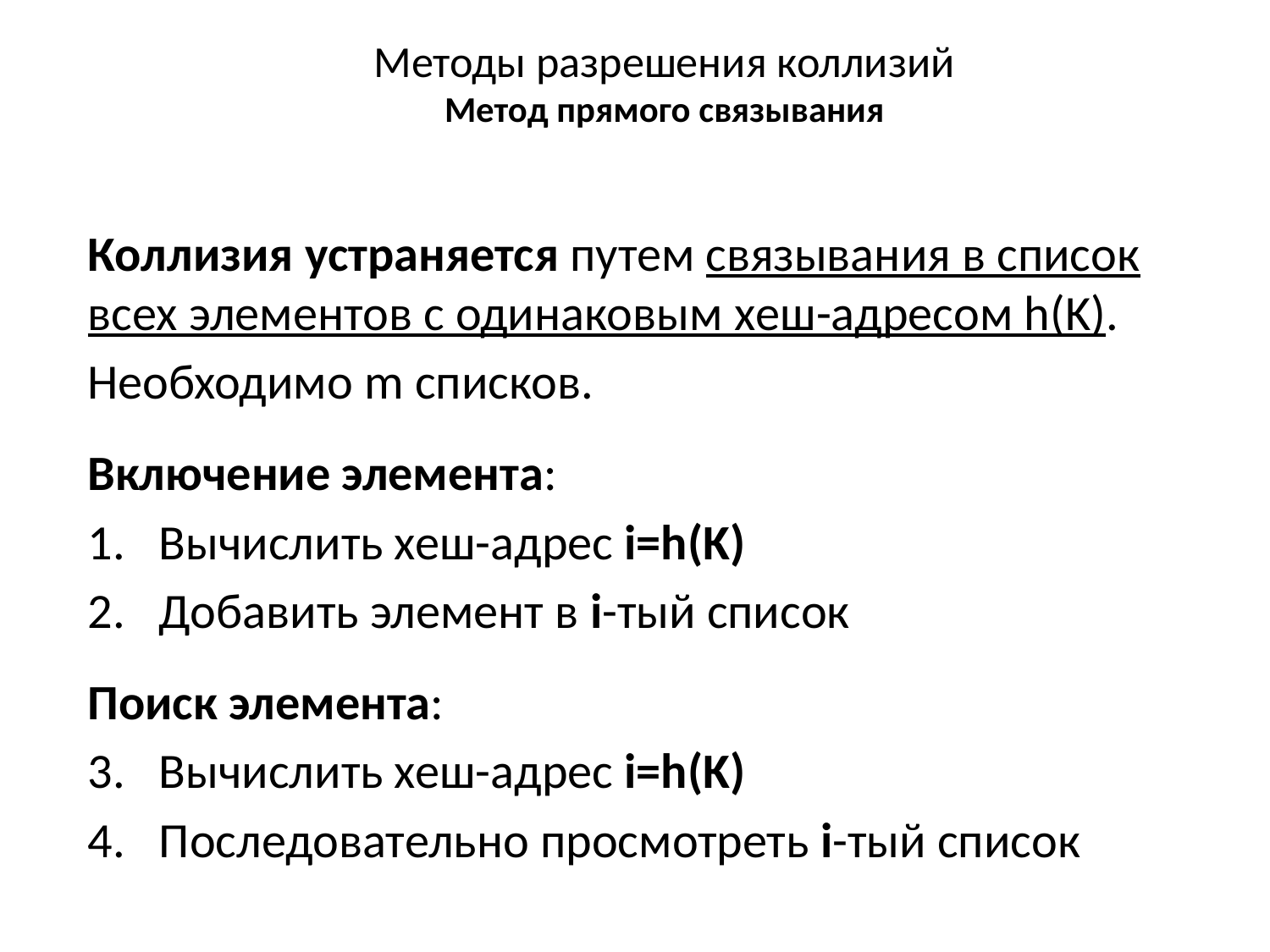

# Методы разрешения коллизий Метод прямого связывания

Коллизия устраняется путем связывания в список всех элементов с одинаковым xеш-адресом h(K).
Необходимо m списков.
Включение элемента:
Вычислить хеш-адрес i=h(K)
Добавить элемент в i-тый список
Поиск элемента:
Вычислить хеш-адрес i=h(K)
Последовательно просмотреть i-тый список